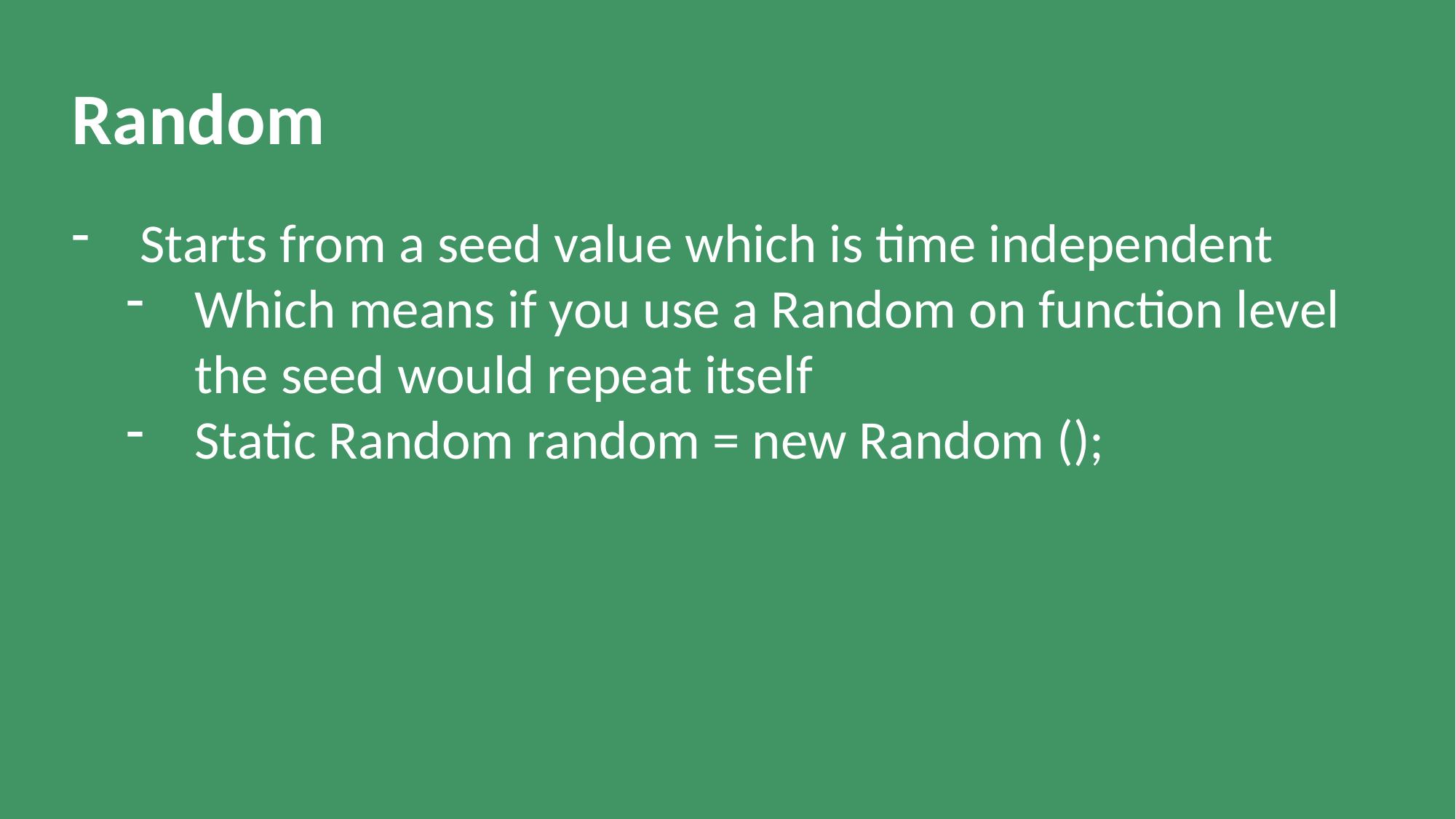

Random
Starts from a seed value which is time independent
Which means if you use a Random on function level the seed would repeat itself
Static Random random = new Random ();